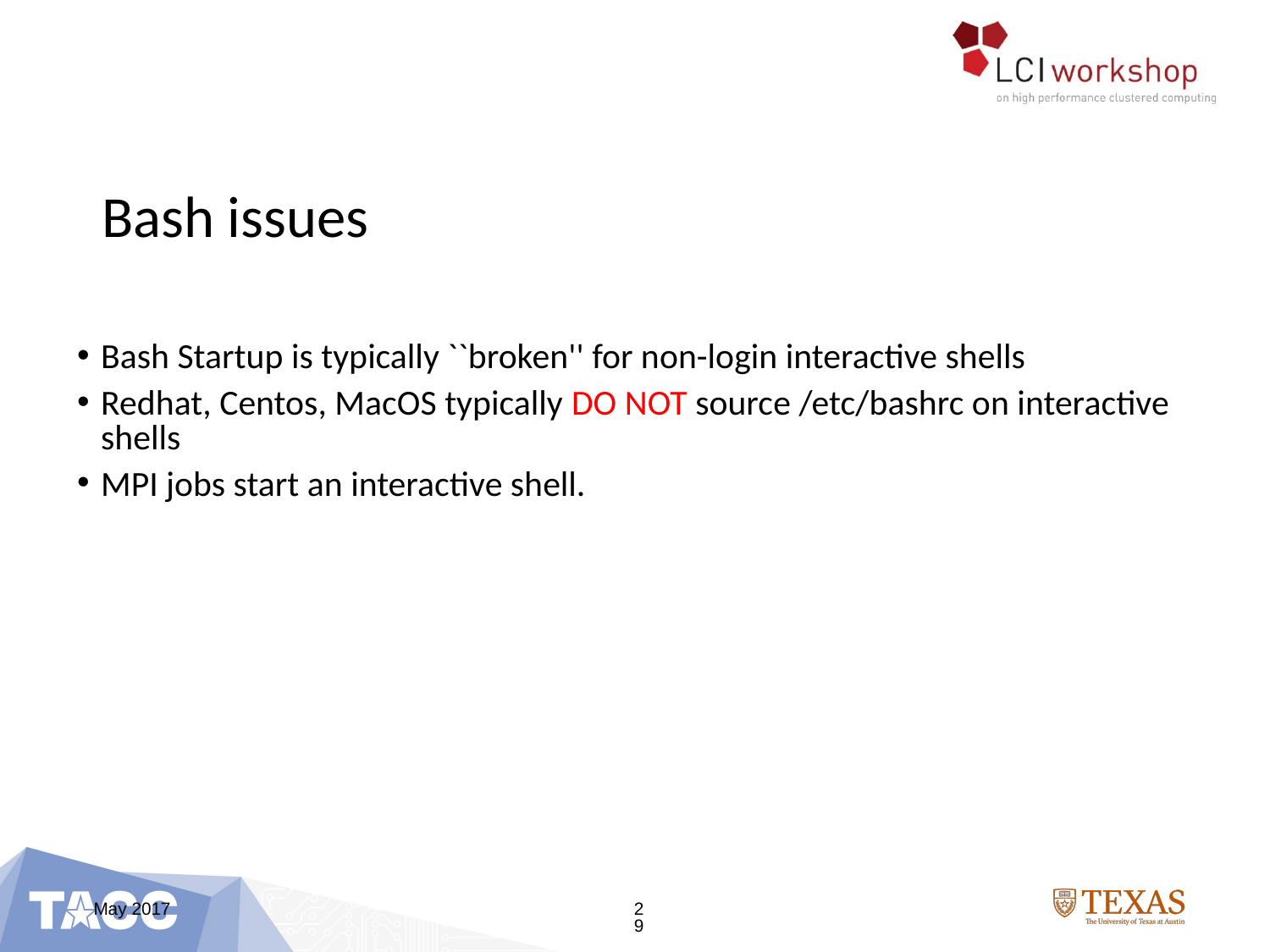

# Bash issues
Bash Startup is typically ``broken'' for non-login interactive shells
Redhat, Centos, MacOS typically DO NOT source /etc/bashrc on interactive shells
MPI jobs start an interactive shell.
May 2017
29